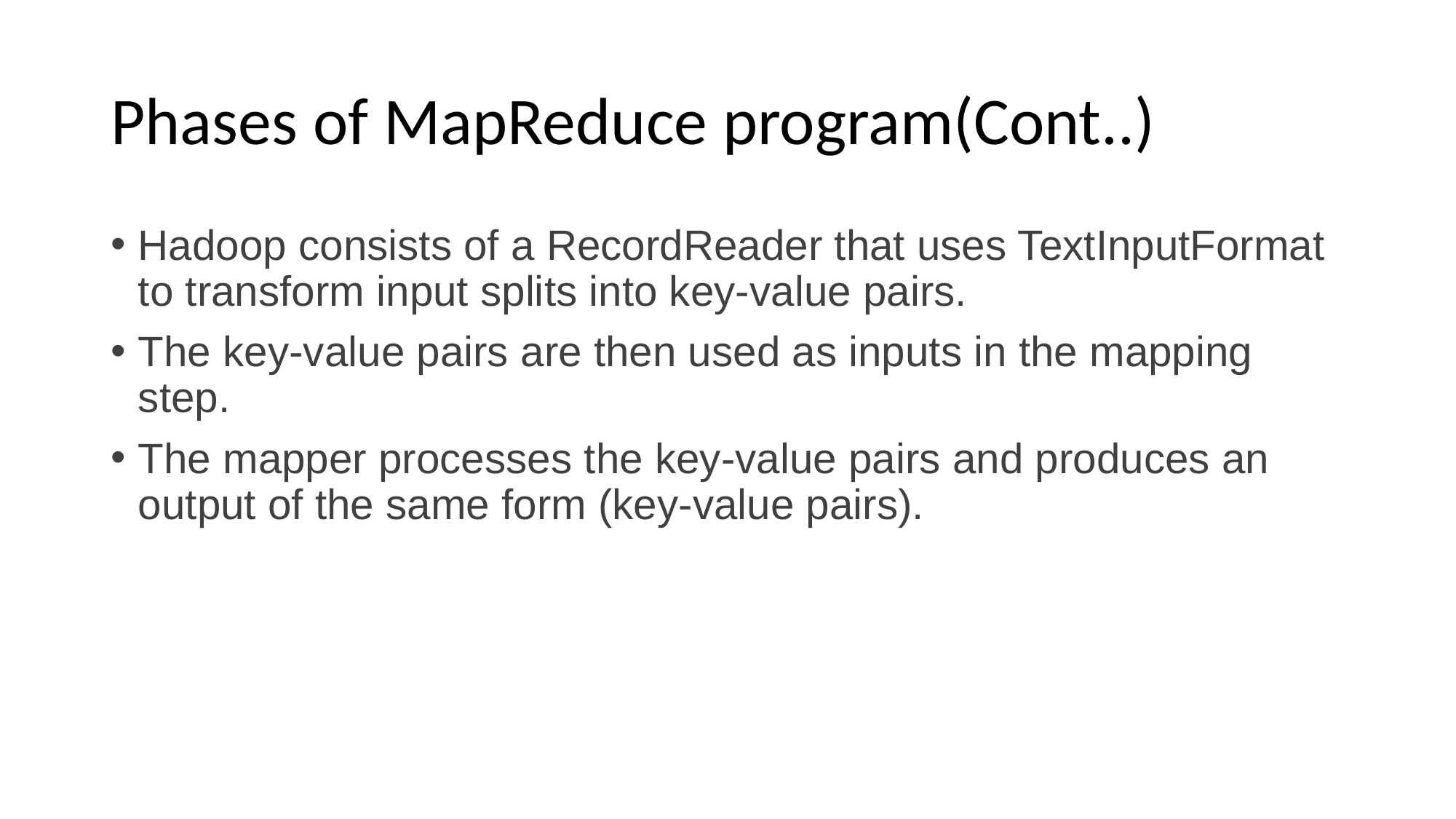

# Phases of MapReduce program(Cont..)
Hadoop consists of a RecordReader that uses TextInputFormat to transform input splits into key-value pairs.
The key-value pairs are then used as inputs in the mapping step.
The mapper processes the key-value pairs and produces an output of the same form (key-value pairs).